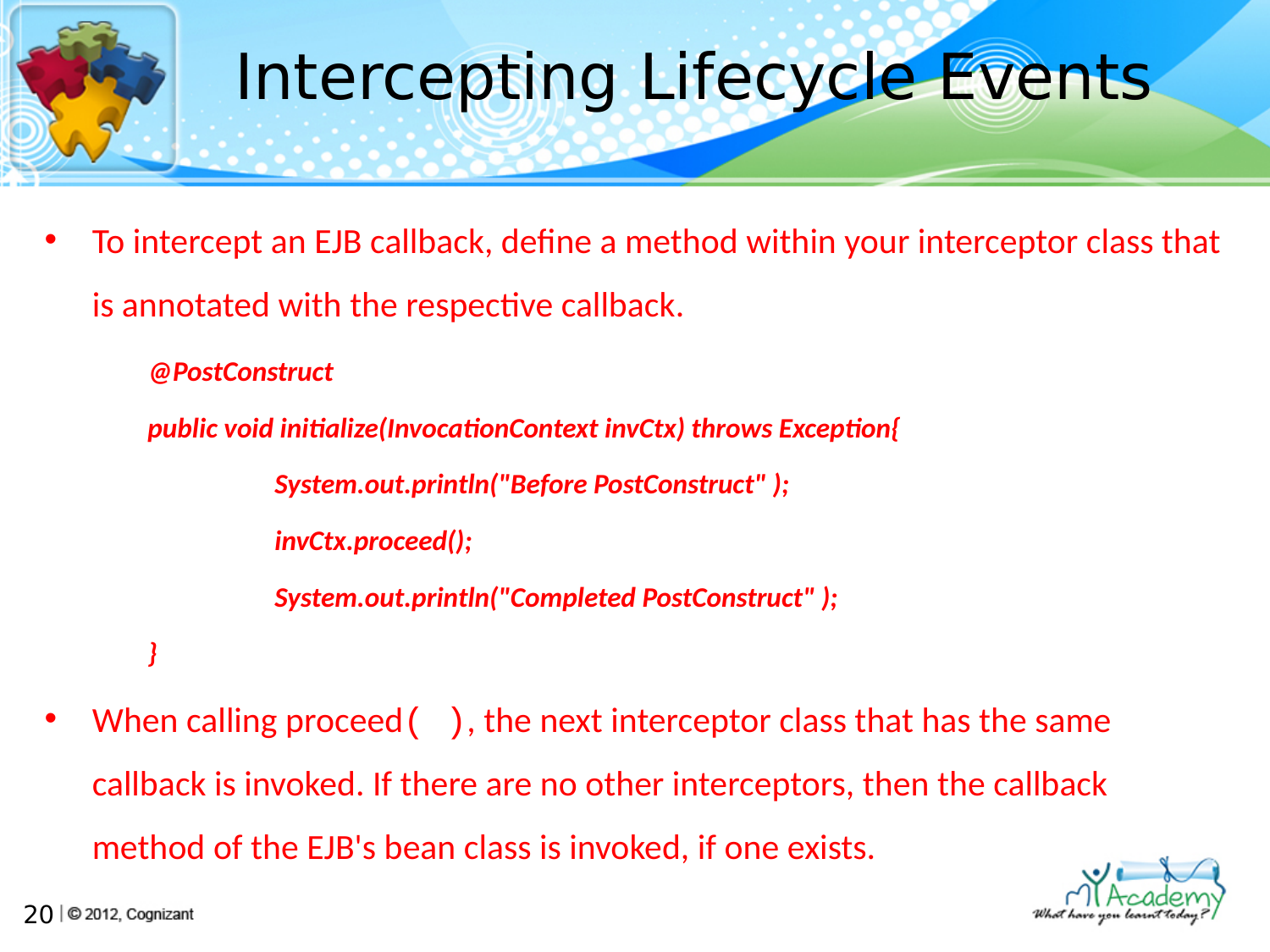

# Intercepting Lifecycle Events
To intercept an EJB callback, define a method within your interceptor class that is annotated with the respective callback.
	@PostConstruct
	public void initialize(InvocationContext invCtx) throws Exception{
		System.out.println("Before PostConstruct" );
		invCtx.proceed();
		System.out.println("Completed PostConstruct" );
	}
When calling proceed( ), the next interceptor class that has the same callback is invoked. If there are no other interceptors, then the callback method of the EJB's bean class is invoked, if one exists.
20